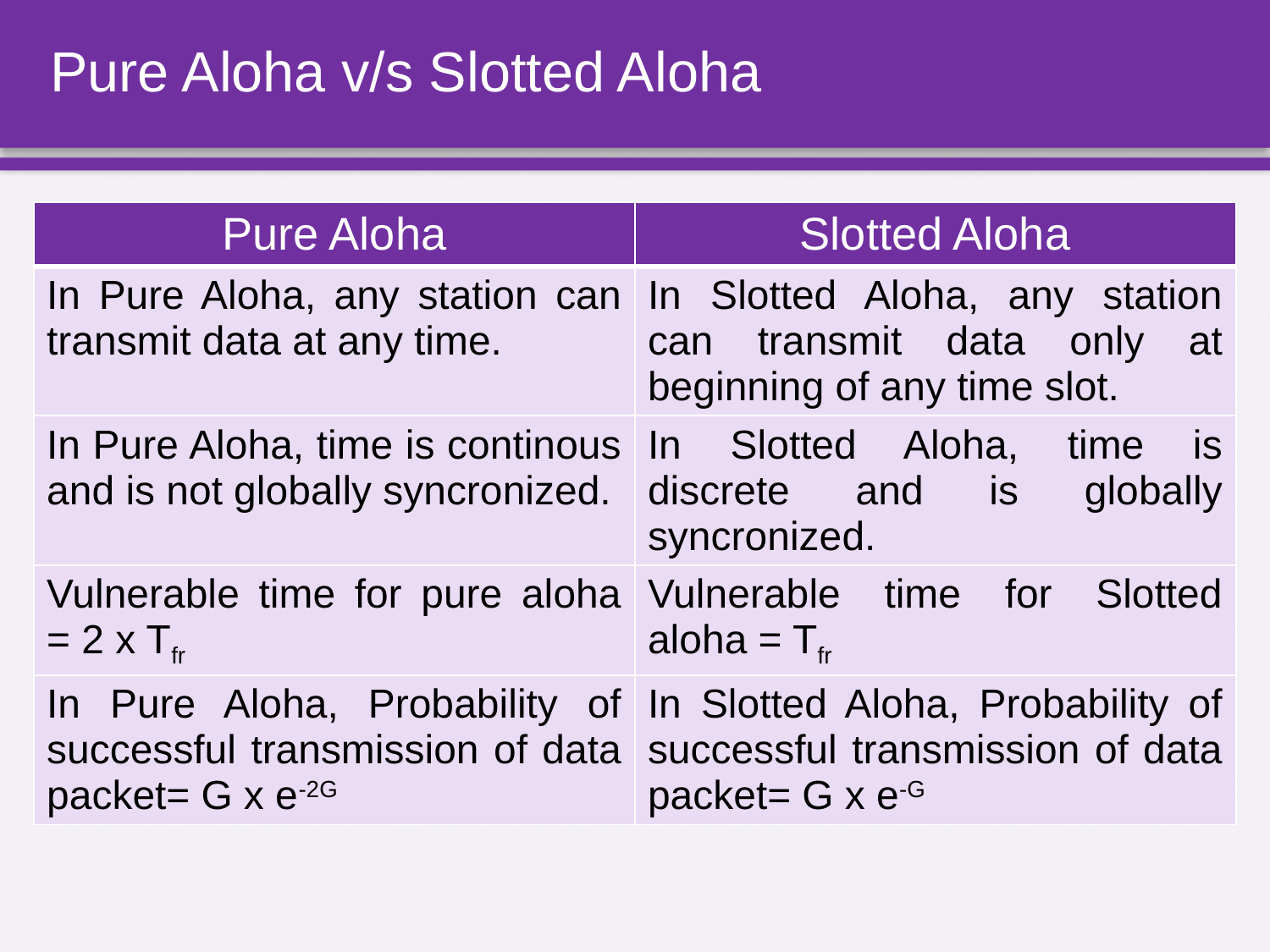

# Pure Aloha v/s Slotted Aloha
| Pure Aloha | Slotted Aloha |
| --- | --- |
| In Pure Aloha, any station can transmit data at any time. | In Slotted Aloha, any station can transmit data only at beginning of any time slot. |
| In Pure Aloha, time is continous and is not globally syncronized. | In Slotted Aloha, time is discrete and is globally syncronized. |
| Vulnerable time for pure aloha = 2 x Tfr | Vulnerable time for Slotted aloha = Tfr |
| In Pure Aloha, Probability of successful transmission of data packet= G x e-2G | In Slotted Aloha, Probability of successful transmission of data packet= G x e-G |